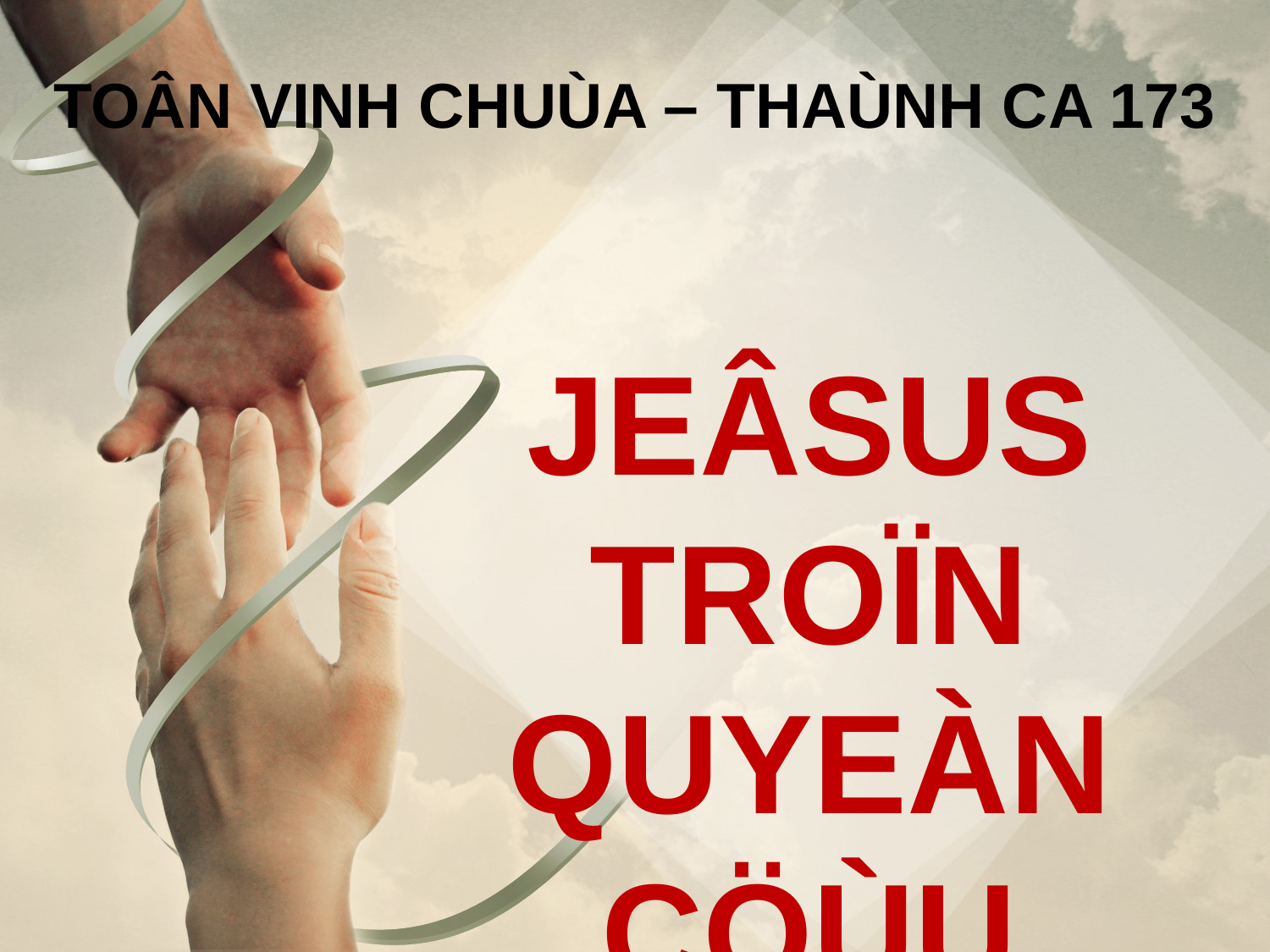

TOÂN VINH CHUÙA – THAÙNH CA 173
JEÂSUS TROÏN QUYEÀN CÖÙU